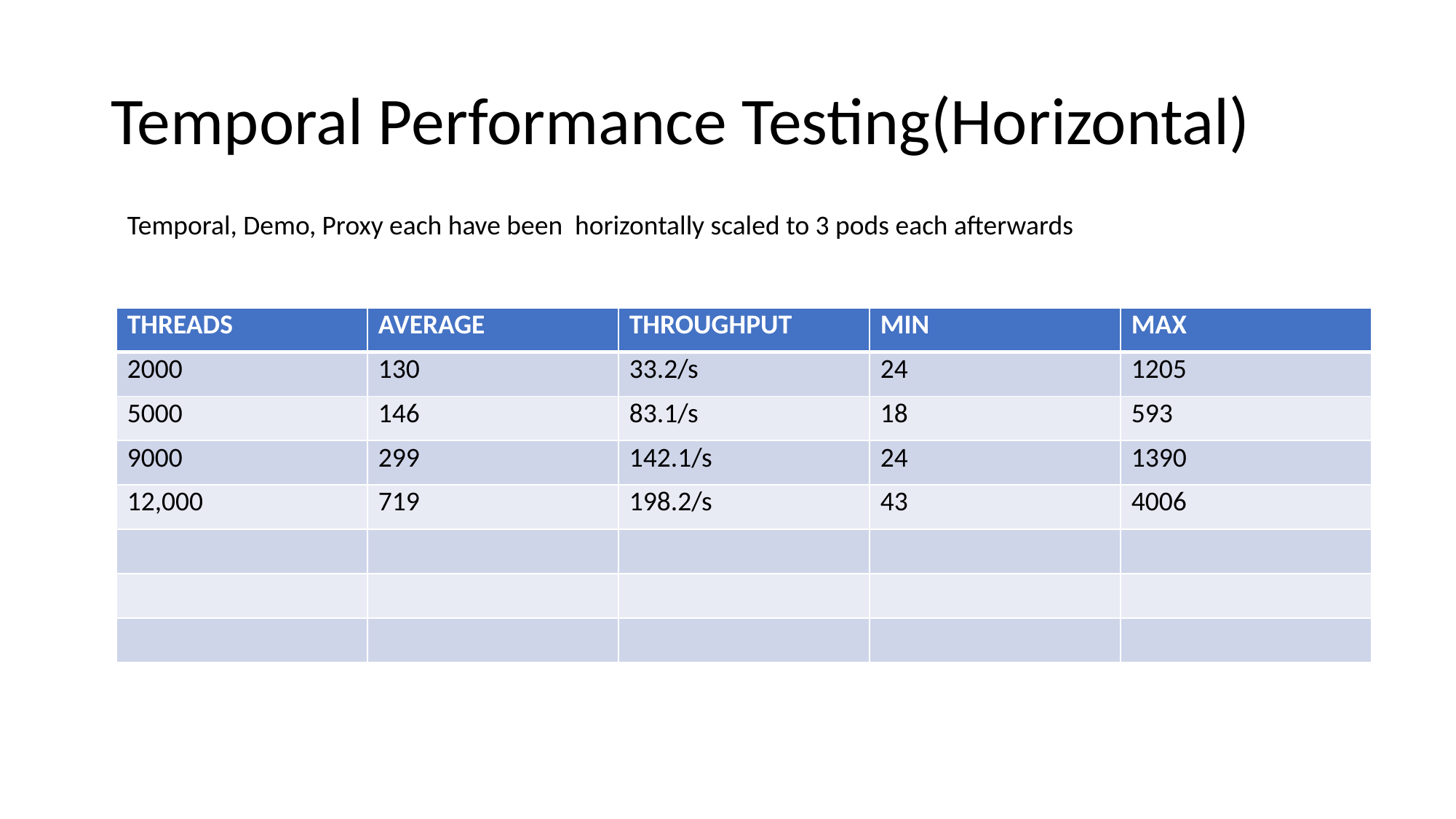

# Temporal Performance Testing(Horizontal)
Temporal, Demo, Proxy each have been  horizontally scaled to 3 pods each afterwards
| THREADS | AVERAGE | THROUGHPUT | MIN | MAX |
| --- | --- | --- | --- | --- |
| 2000 | 130 | 33.2/s | 24 | 1205 |
| 5000 | 146 | 83.1/s | 18 | 593 |
| 9000 | 299 | 142.1/s | 24 | 1390 |
| 12,000 | 719 | 198.2/s | 43 | 4006 |
|  |  |  |  |  |
|  |  |  |  |  |
|  |  |  |  |  |